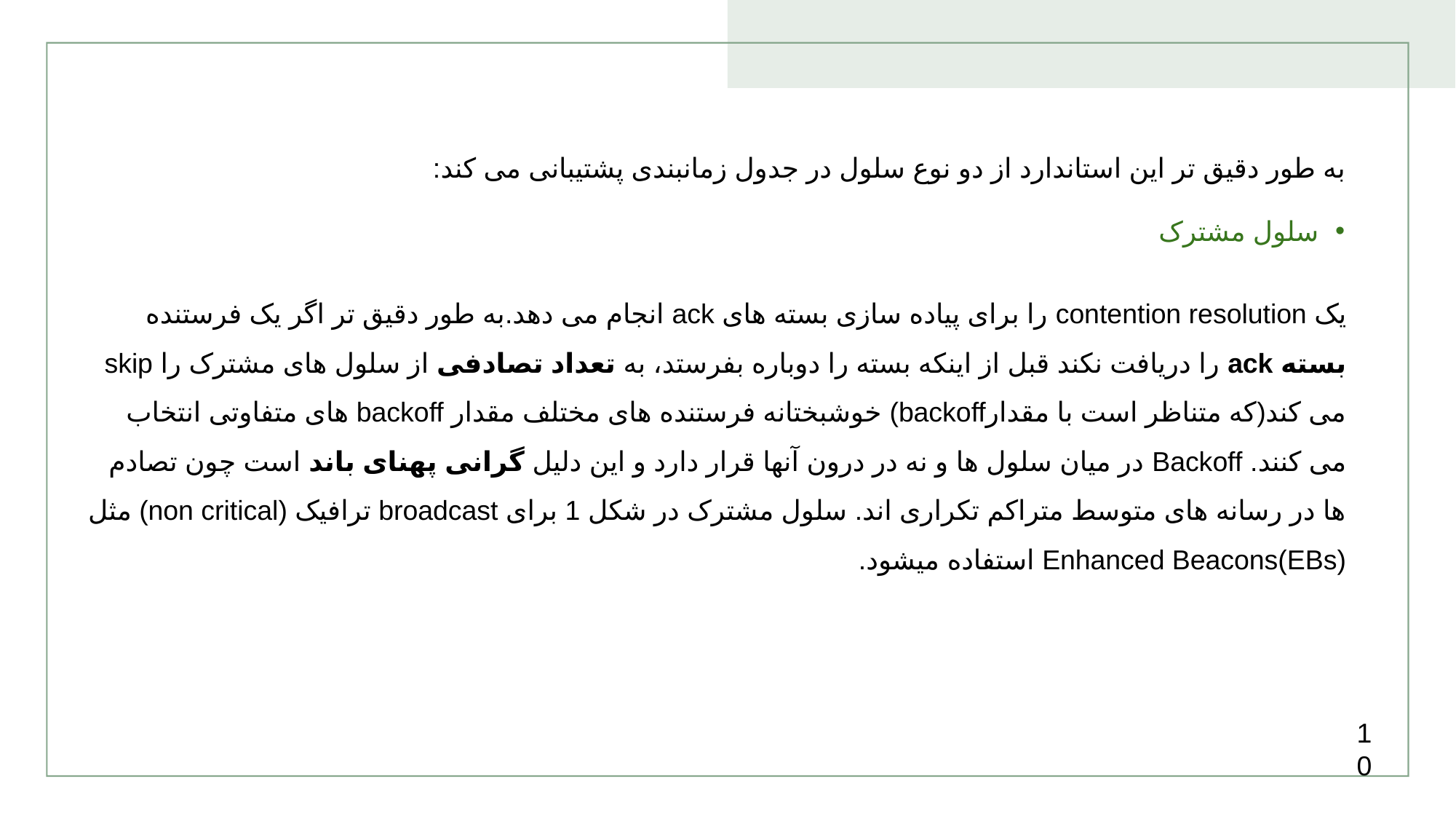

به طور دقیق تر این استاندارد از دو نوع سلول در جدول زمانبندی پشتیبانی می کند:
سلول مشترک
یک contention resolution را برای پیاده سازی بسته های ack انجام می دهد.به طور دقیق تر اگر یک فرستنده بسته ack را دریافت نکند قبل از اینکه بسته را دوباره بفرستد، به تعداد تصادفی از سلول های مشترک را skip می کند(که متناظر است با مقدارbackoff) خوشبختانه فرستنده های مختلف مقدار backoff های متفاوتی انتخاب می کنند. Backoff در میان سلول ها و نه در درون آنها قرار دارد و این دلیل گرانی پهنای باند است چون تصادم ها در رسانه های متوسط متراکم تکراری اند. سلول مشترک در شکل 1 برای broadcast ترافیک (non critical) مثل Enhanced Beacons(EBs) استفاده میشود.
10